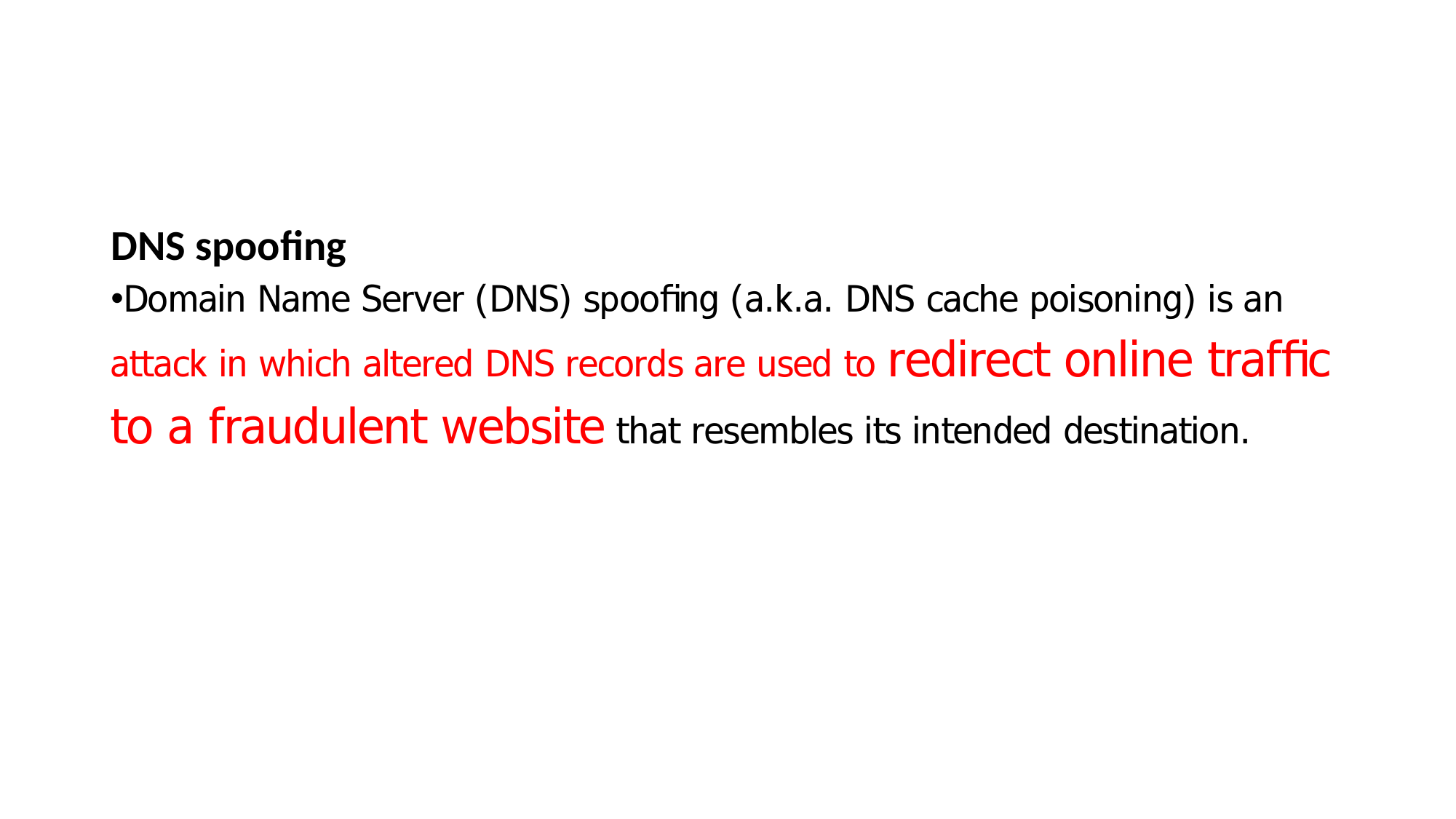

#
DNS spoofing
Domain Name Server (DNS) spoofing (a.k.a. DNS cache poisoning) is an attack in which altered DNS records are used to redirect online traffic to a fraudulent website that resembles its intended destination.